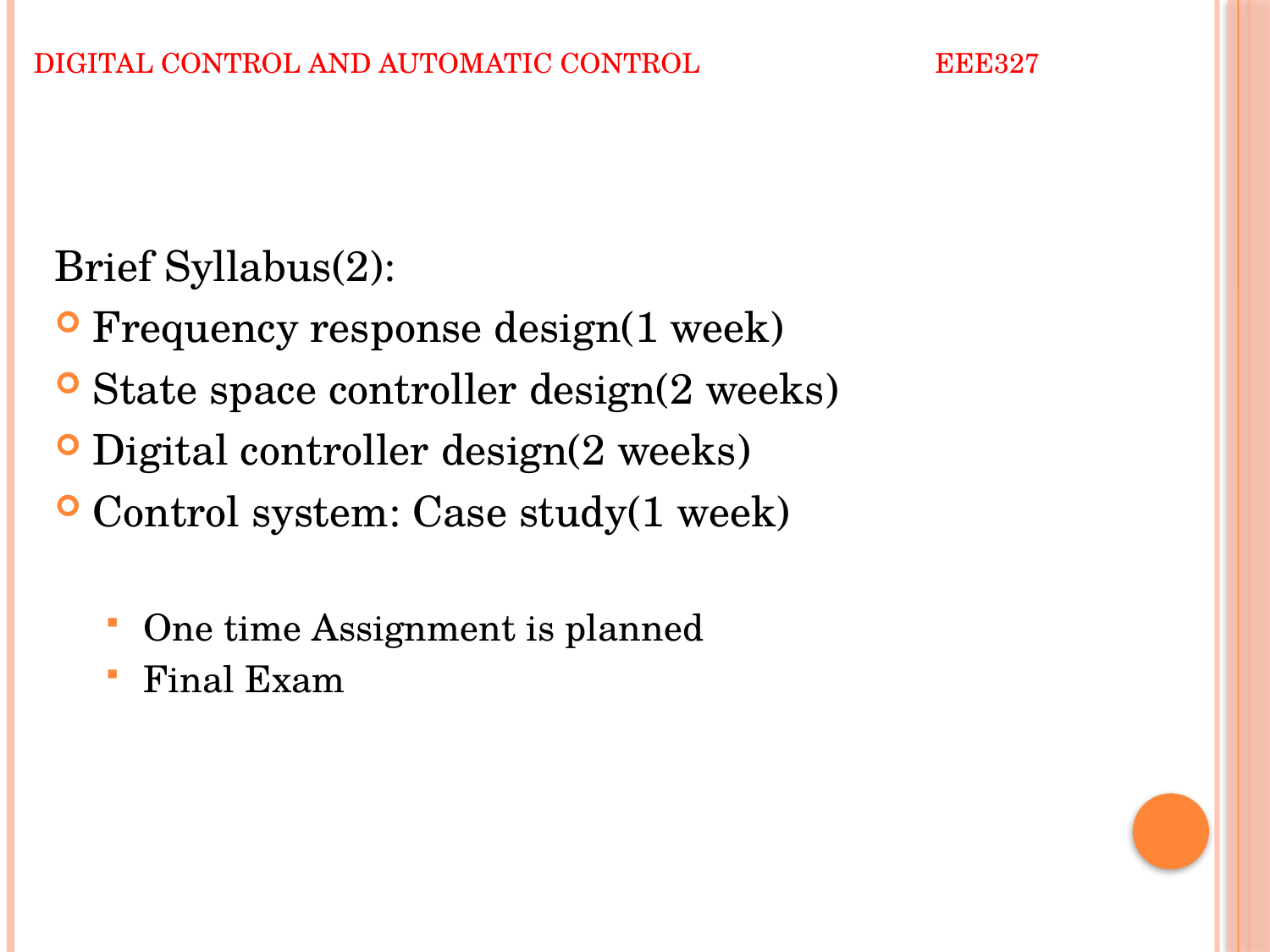

# Digital Control and Automatic Control                               EEE327
Brief Syllabus(2):
Frequency response design(1 week)
State space controller design(2 weeks)
Digital controller design(2 weeks)
Control system: Case study(1 week)

One time Assignment is planned
Final Exam